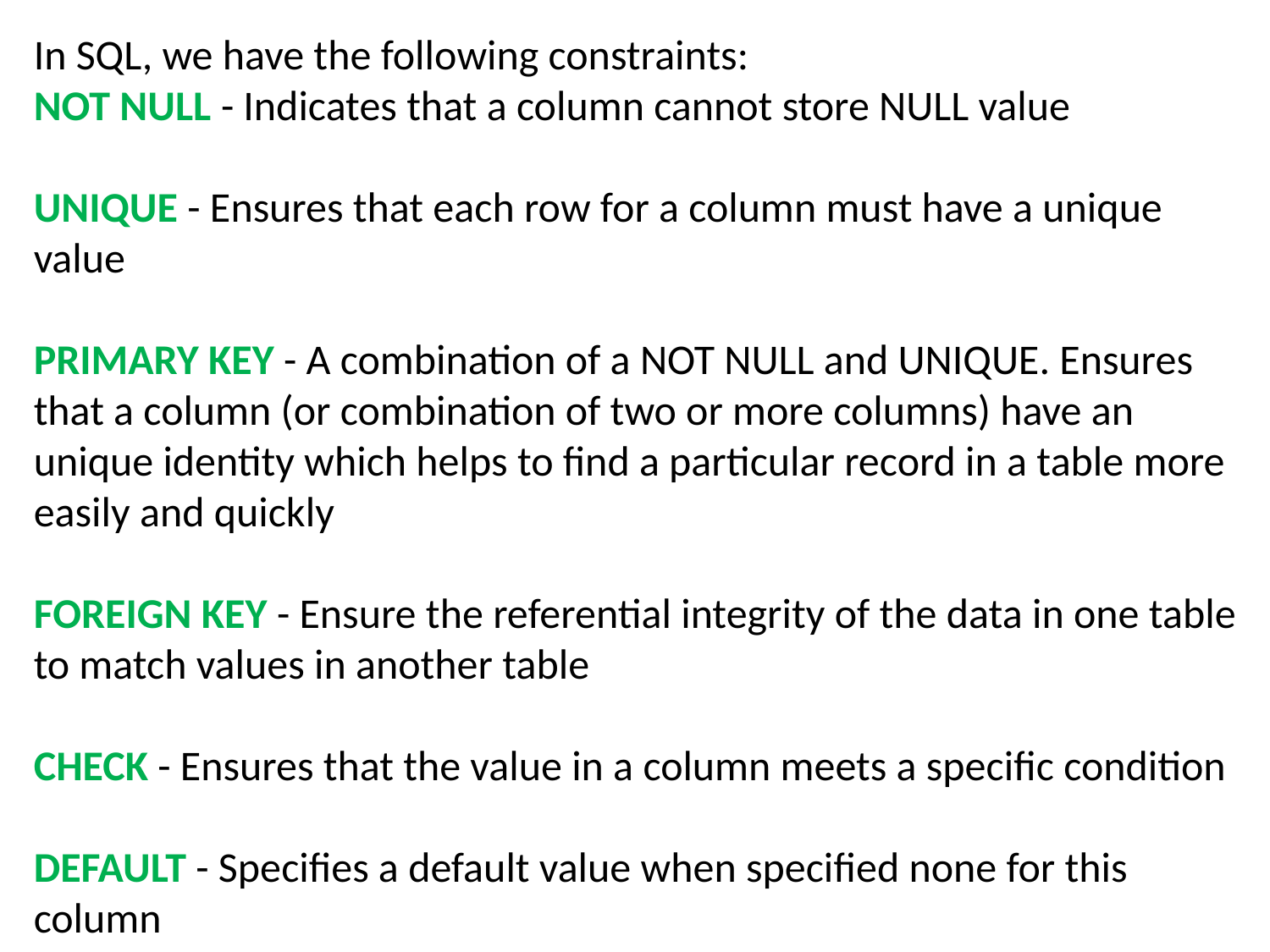

In SQL, we have the following constraints:
NOT NULL - Indicates that a column cannot store NULL value

UNIQUE - Ensures that each row for a column must have a unique value

PRIMARY KEY - A combination of a NOT NULL and UNIQUE. Ensures that a column (or combination of two or more columns) have an unique identity which helps to find a particular record in a table more easily and quickly

FOREIGN KEY - Ensure the referential integrity of the data in one table to match values in another table

CHECK - Ensures that the value in a column meets a specific condition

DEFAULT - Specifies a default value when specified none for this column